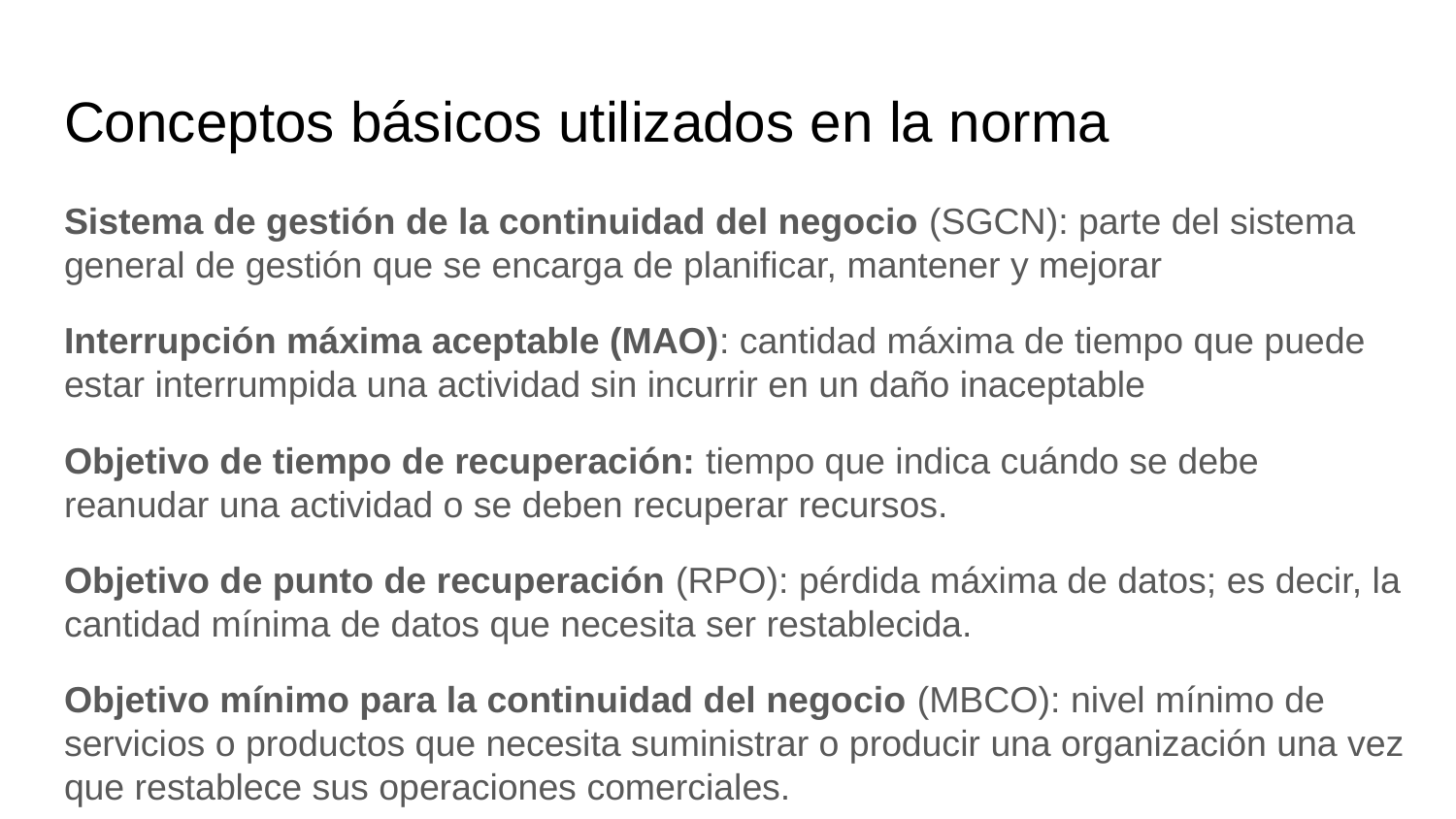

# Conceptos básicos utilizados en la norma
Sistema de gestión de la continuidad del negocio (SGCN): parte del sistema general de gestión que se encarga de planificar, mantener y mejorar
Interrupción máxima aceptable (MAO): cantidad máxima de tiempo que puede estar interrumpida una actividad sin incurrir en un daño inaceptable
Objetivo de tiempo de recuperación: tiempo que indica cuándo se debe reanudar una actividad o se deben recuperar recursos.
Objetivo de punto de recuperación (RPO): pérdida máxima de datos; es decir, la cantidad mínima de datos que necesita ser restablecida.
Objetivo mínimo para la continuidad del negocio (MBCO): nivel mínimo de servicios o productos que necesita suministrar o producir una organización una vez que restablece sus operaciones comerciales.